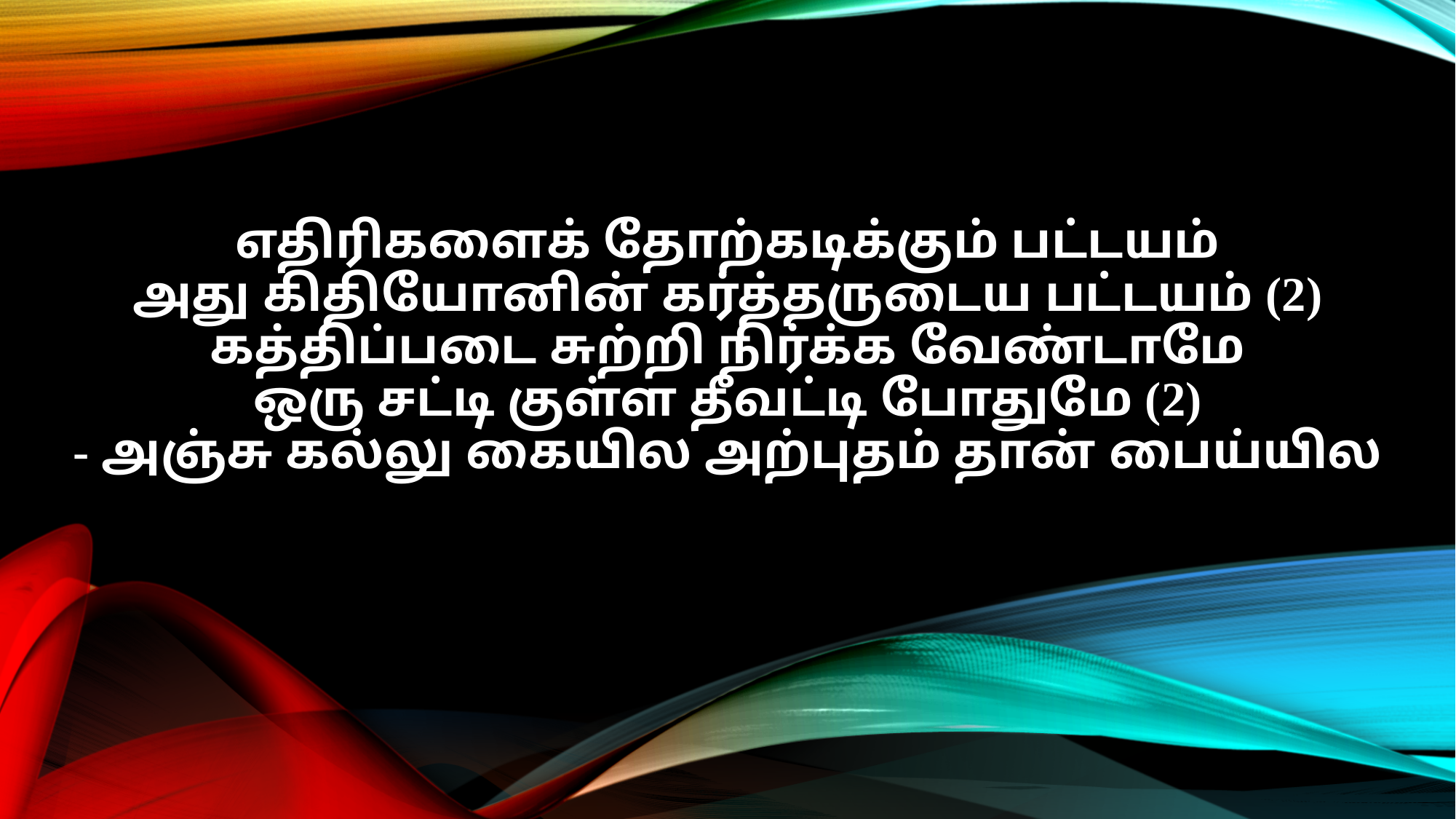

எதிரிகளைக் தோற்கடிக்கும் பட்டயம்
அது கிதியோனின் கர்த்தருடைய பட்டயம் (2)
கத்திப்படை சுற்றி நிர்க்க வேண்டாமே
ஒரு சட்டி குள்ள தீவட்டி போதுமே (2)
- அஞ்சு கல்லு கையில அற்புதம் தான் பைய்யில